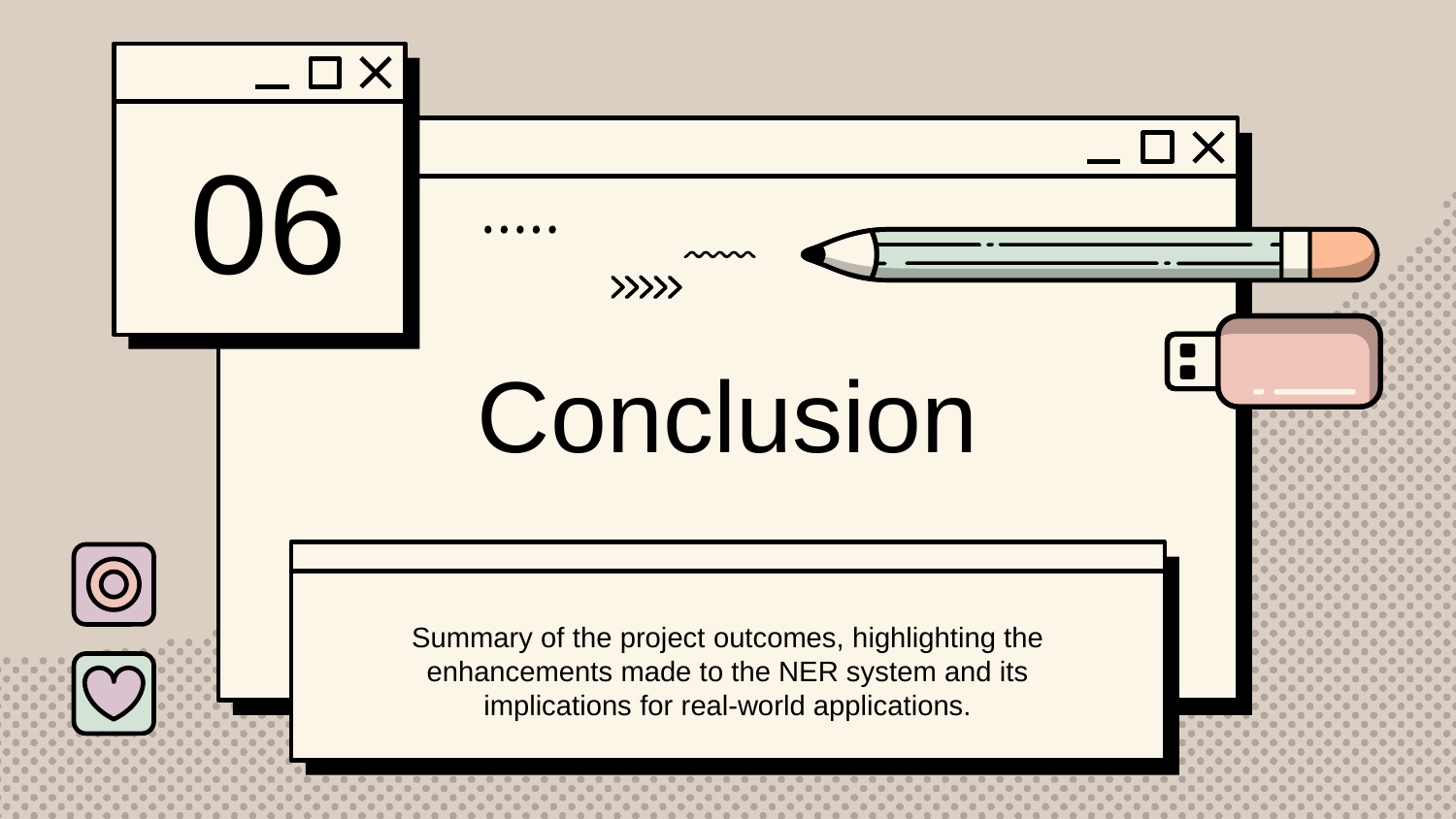

06

# Conclusion

Summary of the project outcomes, highlighting the enhancements made to the NER system and its implications for real-world applications.